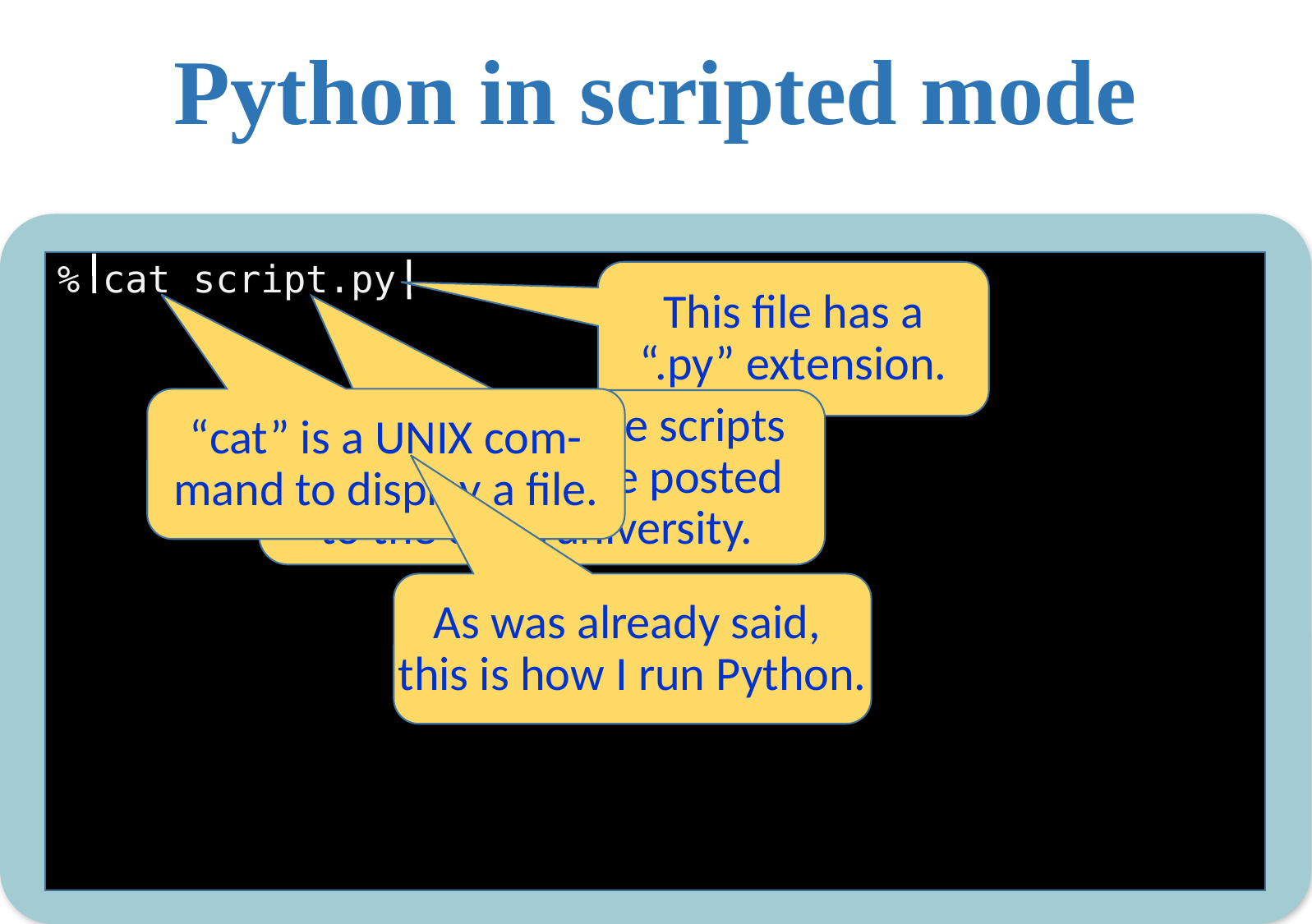

Python in interactive mode
Python in scripted mode

  cat script.py
x=5
print x, x+1
for x in range(3):
   print x
% python script.py
5 6
0
1
2
%

%

This file has a “.py” extension.
“cat” is a UNIX com-
mand to display a file.
All of the example scripts in this lecture are posted to the cyberuniversity.
As was already said,
this is how I run Python.